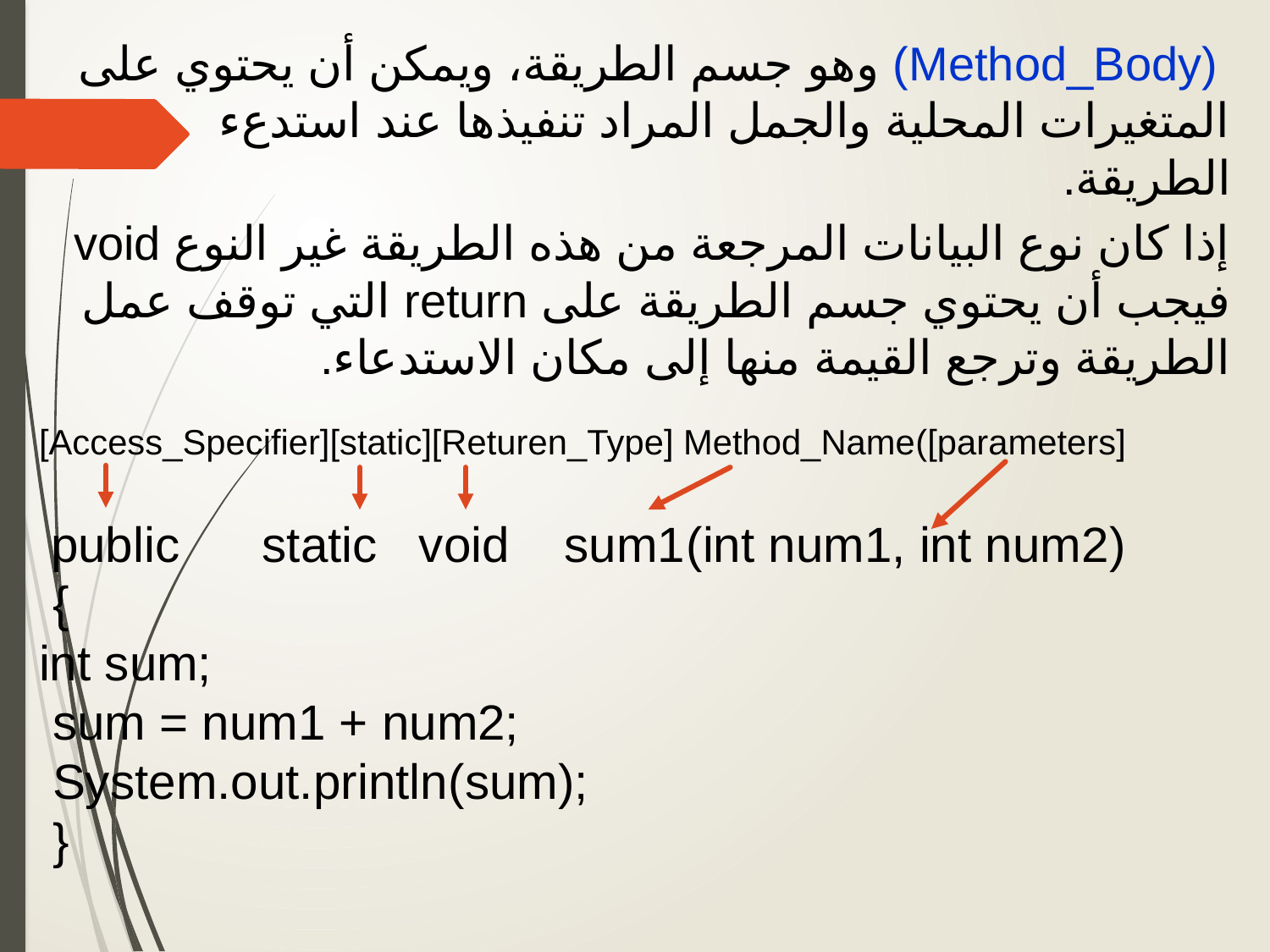

(Method_Body) وهو جسم الطريقة، ويمكن أن يحتوي على المتغيرات المحلية والجمل المراد تنفيذها عند استدعء الطريقة.
إذا كان نوع البيانات المرجعة من هذه الطريقة غير النوع void فيجب أن يحتوي جسم الطريقة على return التي توقف عمل الطريقة وترجع القيمة منها إلى مكان الاستدعاء.
[Access_Specifier][static][Returen_Type] Method_Name([parameters]

 public      static   void    sum1(int num1, int num2)
 {
int sum;
 sum = num1 + num2;
 System.out.println(sum);
 }